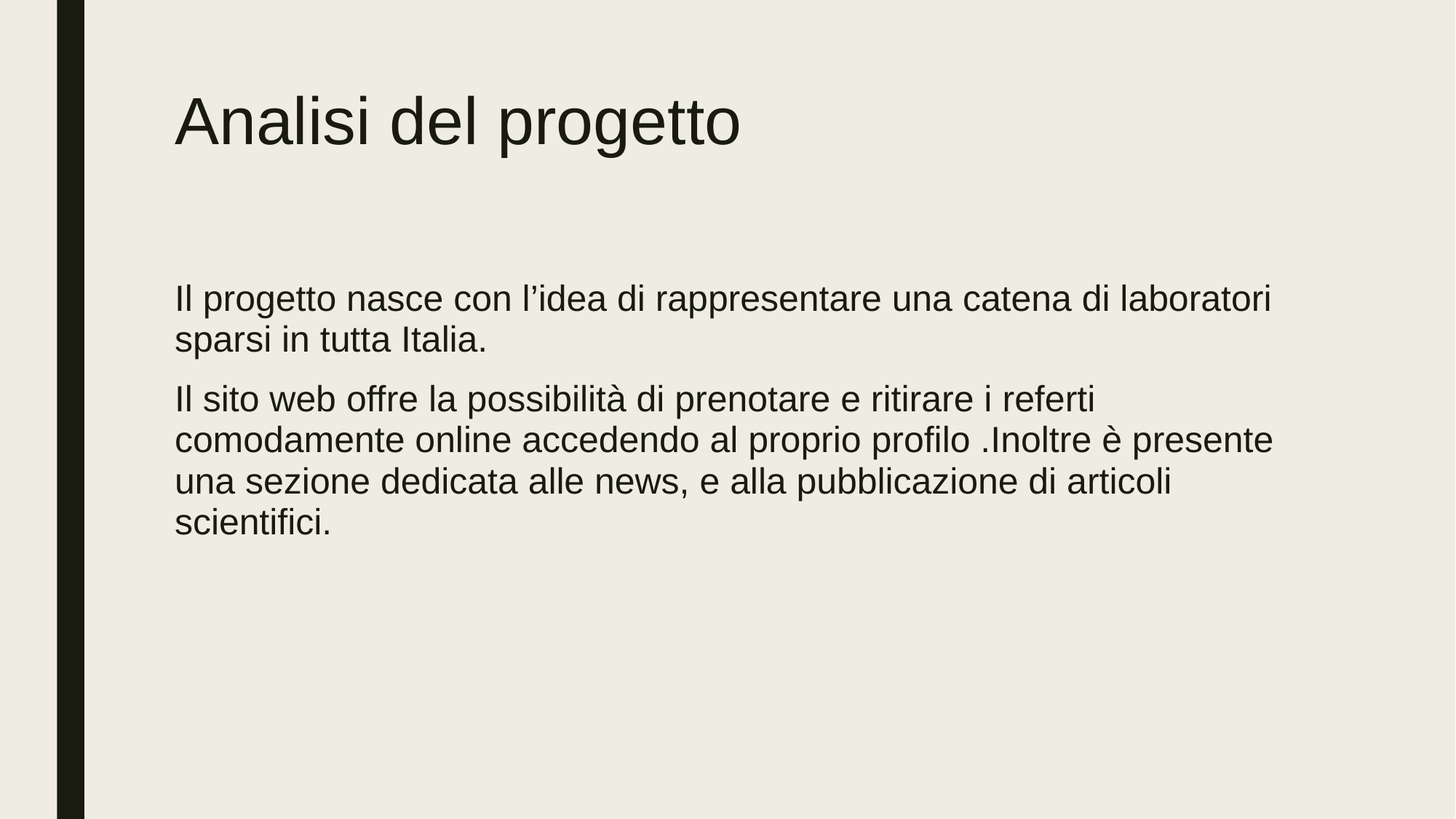

# Analisi del progetto
Il progetto nasce con l’idea di rappresentare una catena di laboratori sparsi in tutta Italia.
Il sito web offre la possibilità di prenotare e ritirare i referti comodamente online accedendo al proprio profilo .Inoltre è presente una sezione dedicata alle news, e alla pubblicazione di articoli scientifici.